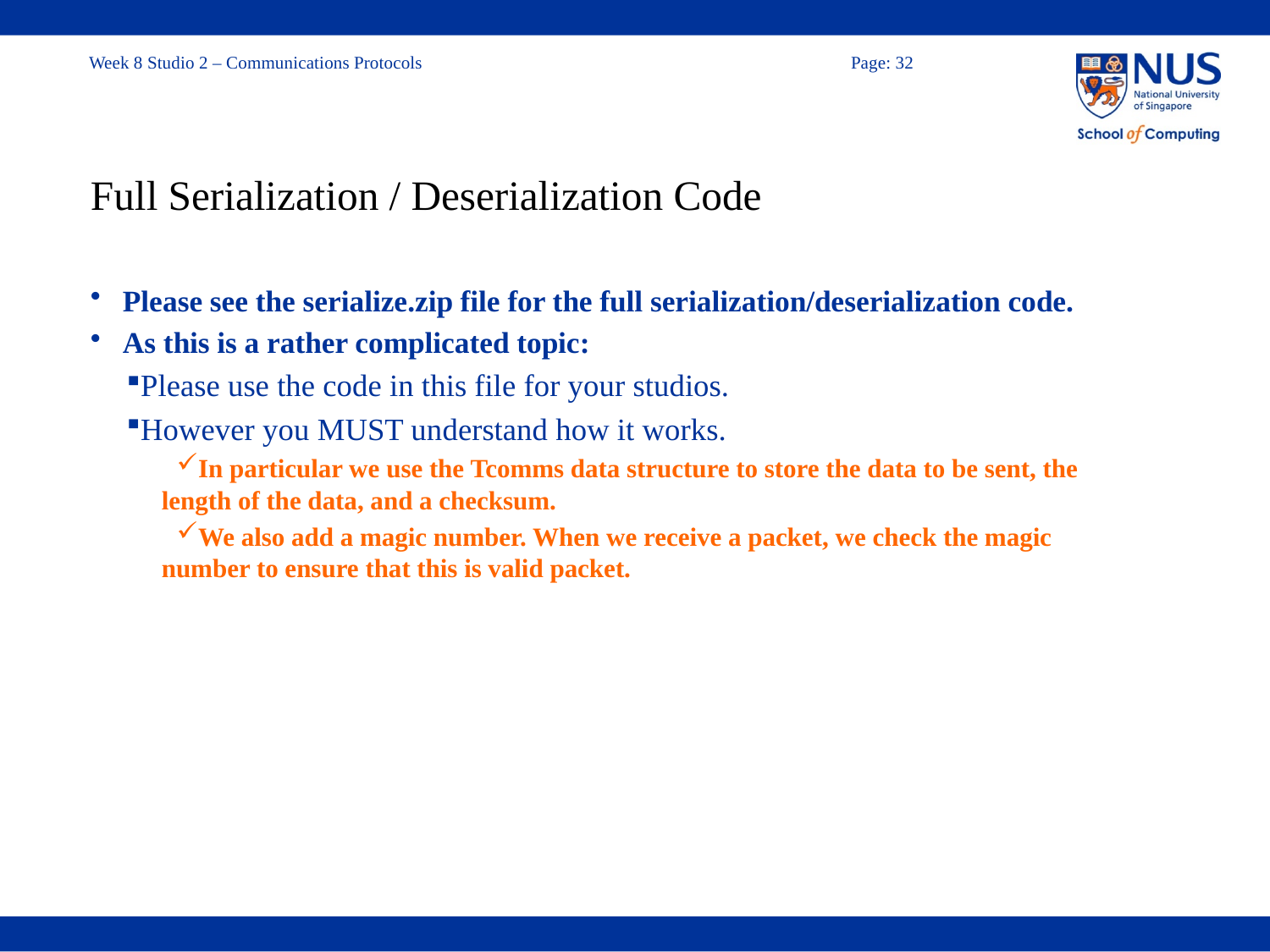

# Full Serialization / Deserialization Code
Please see the serialize.zip file for the full serialization/deserialization code.
As this is a rather complicated topic:
Please use the code in this file for your studios.
However you MUST understand how it works.
In particular we use the Tcomms data structure to store the data to be sent, the length of the data, and a checksum.
We also add a magic number. When we receive a packet, we check the magic number to ensure that this is valid packet.